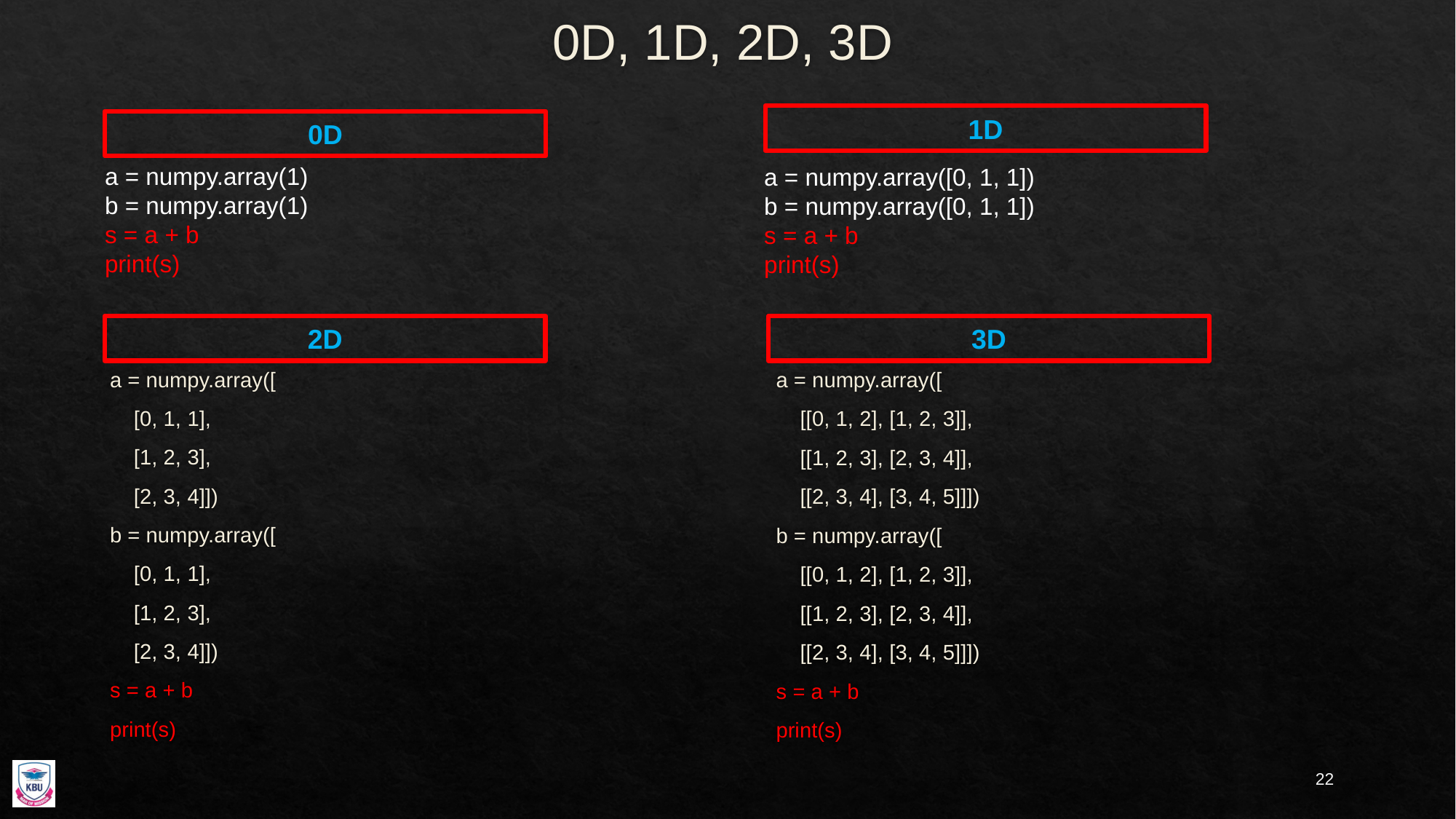

# 0D, 1D, 2D, 3D
1D
0D
a = numpy.array(1)
b = numpy.array(1)
s = a + b
print(s)
a = numpy.array([0, 1, 1])
b = numpy.array([0, 1, 1])
s = a + b
print(s)
3D
2D
a = numpy.array([
    [[0, 1, 2], [1, 2, 3]],
    [[1, 2, 3], [2, 3, 4]],
    [[2, 3, 4], [3, 4, 5]]])
b = numpy.array([
    [[0, 1, 2], [1, 2, 3]],
    [[1, 2, 3], [2, 3, 4]],
    [[2, 3, 4], [3, 4, 5]]])
s = a + b
print(s)
a = numpy.array([
    [0, 1, 1],
    [1, 2, 3],
    [2, 3, 4]])
b = numpy.array([
    [0, 1, 1],
    [1, 2, 3],
    [2, 3, 4]])
s = a + b
print(s)
22